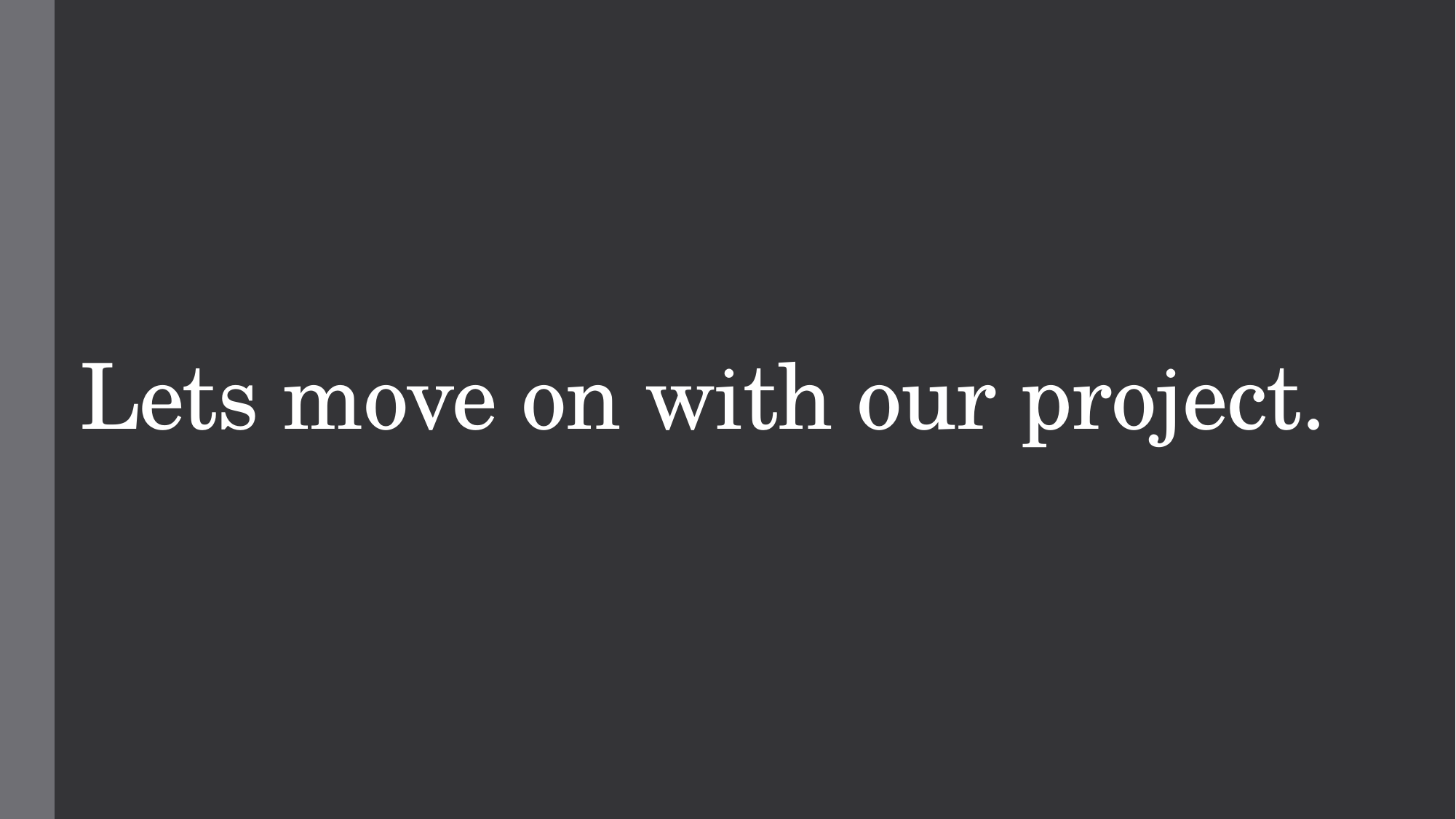

# Lets move on with our project.